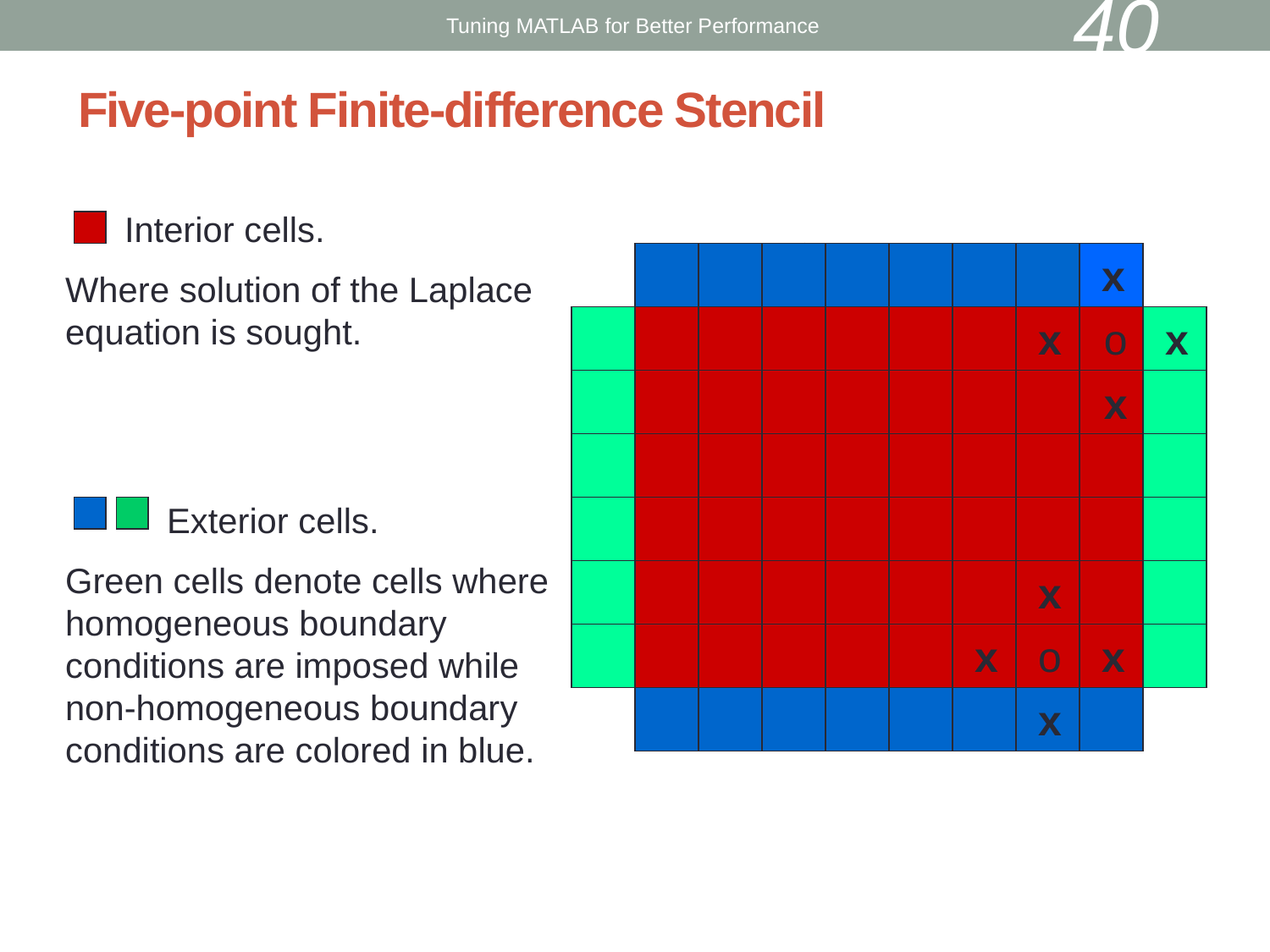

40
Tuning MATLAB for Better Performance
# Five-point Finite-difference Stencil
       Interior cells.
Where solution of the Laplace equation is sought.

 x
 x

 x
 o
 x

 x

            Exterior cells.
Green cells denote cells where homogeneous boundary conditions are imposed while non-homogeneous boundary conditions are colored in blue.

 x

 x
 o
 x

 x